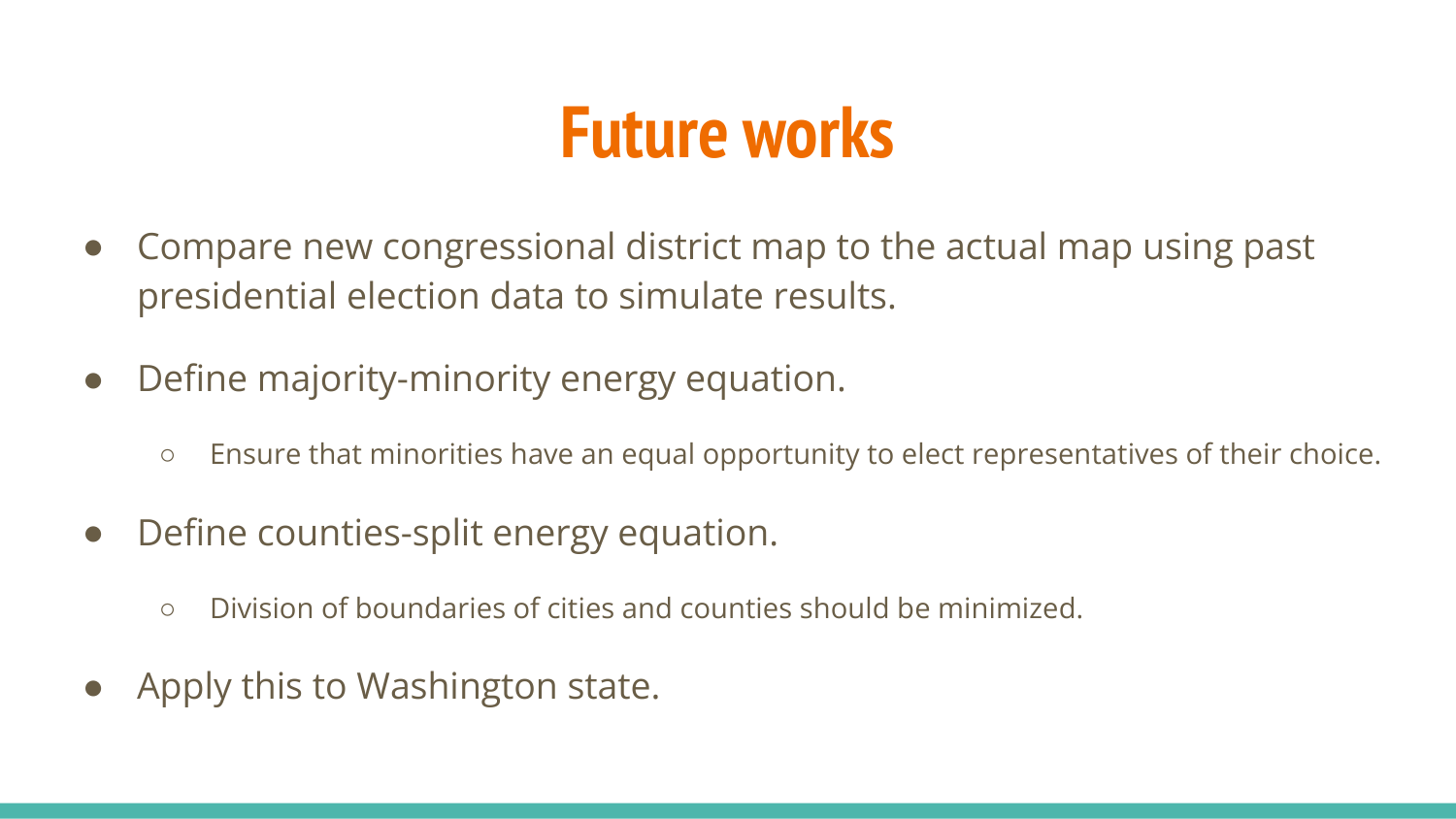

# Future works
Compare new congressional district map to the actual map using past presidential election data to simulate results.
Define majority-minority energy equation.
Ensure that minorities have an equal opportunity to elect representatives of their choice.
Define counties-split energy equation.
Division of boundaries of cities and counties should be minimized.
Apply this to Washington state.